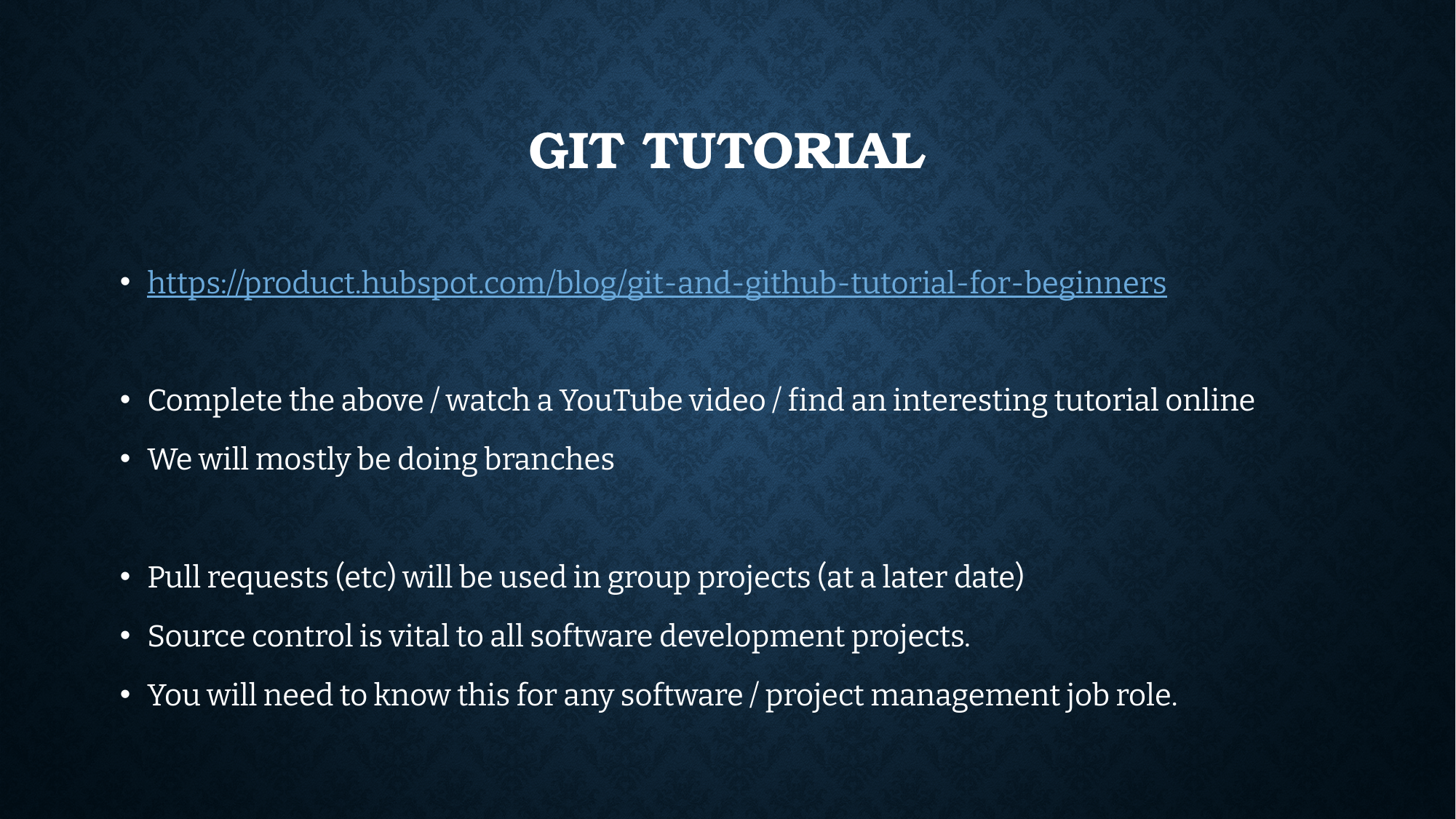

# Git tutorial
https://product.hubspot.com/blog/git-and-github-tutorial-for-beginners

Complete the above / watch a YouTube video / find an interesting tutorial online
We will mostly be doing branches

Pull requests (etc) will be used in group projects (at a later date)
Source control is vital to all software development projects.
You will need to know this for any software / project management job role.